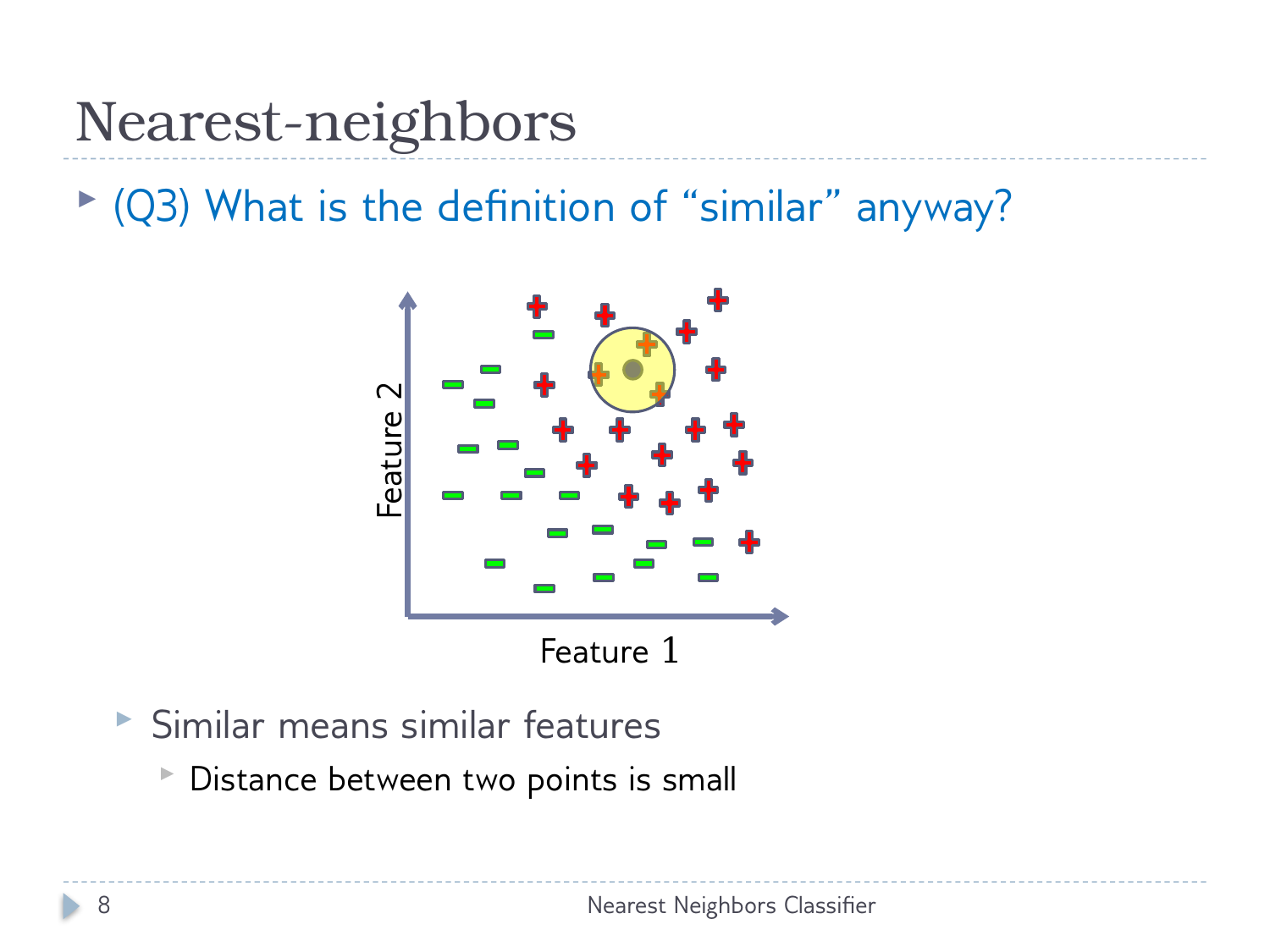

# Nearest-neighbors
(Q3) What is the definition of “similar” anyway?

Similar means similar features
Distance between two points is small

Feature 2

Feature 1

8
Nearest Neighbors Classifier